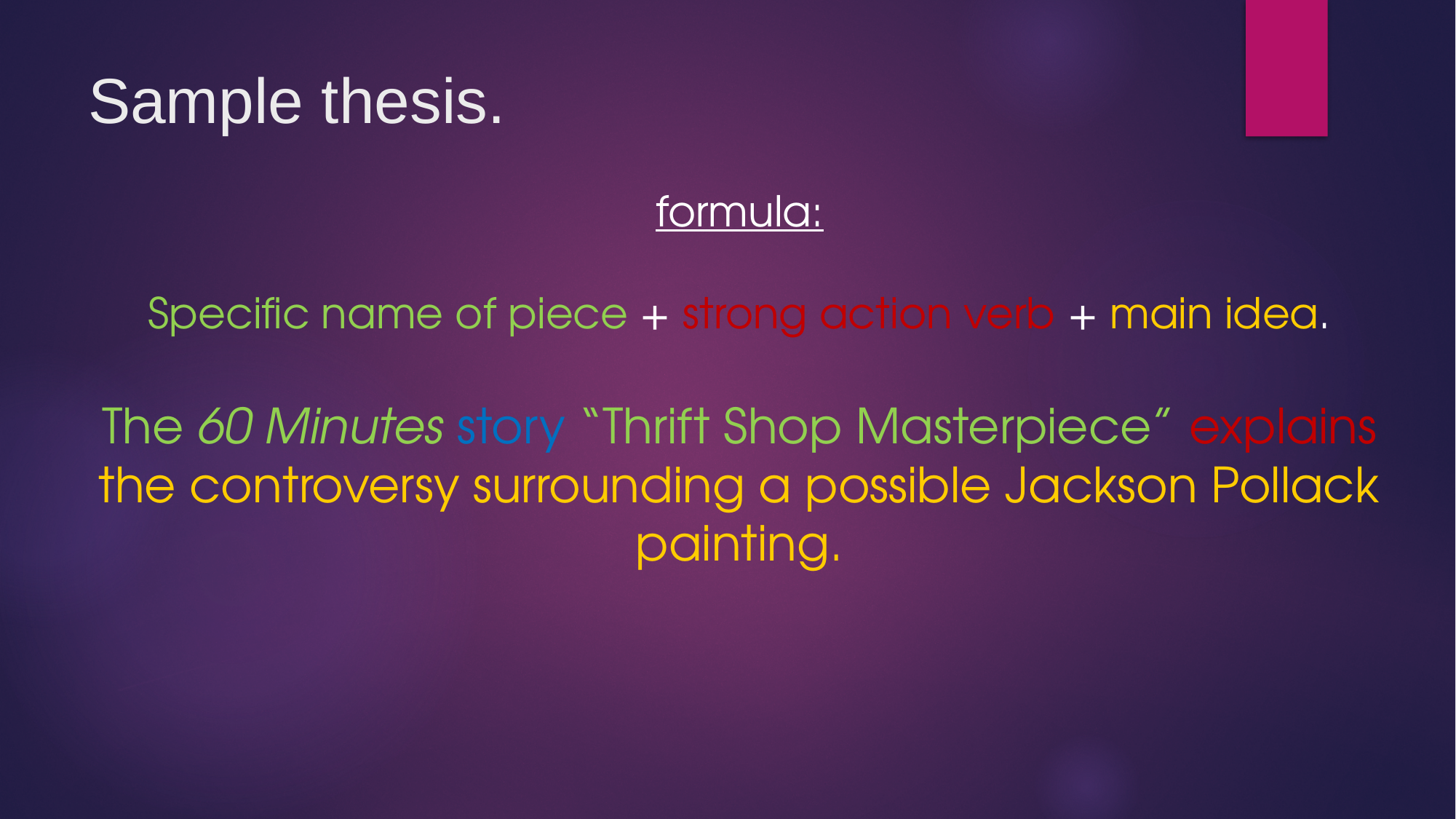

# Sample thesis.
formula:

Specific name of piece + strong action verb + main idea.

The 60 Minutes story “Thrift Shop Masterpiece” explains the controversy surrounding a possible Jackson Pollack painting.